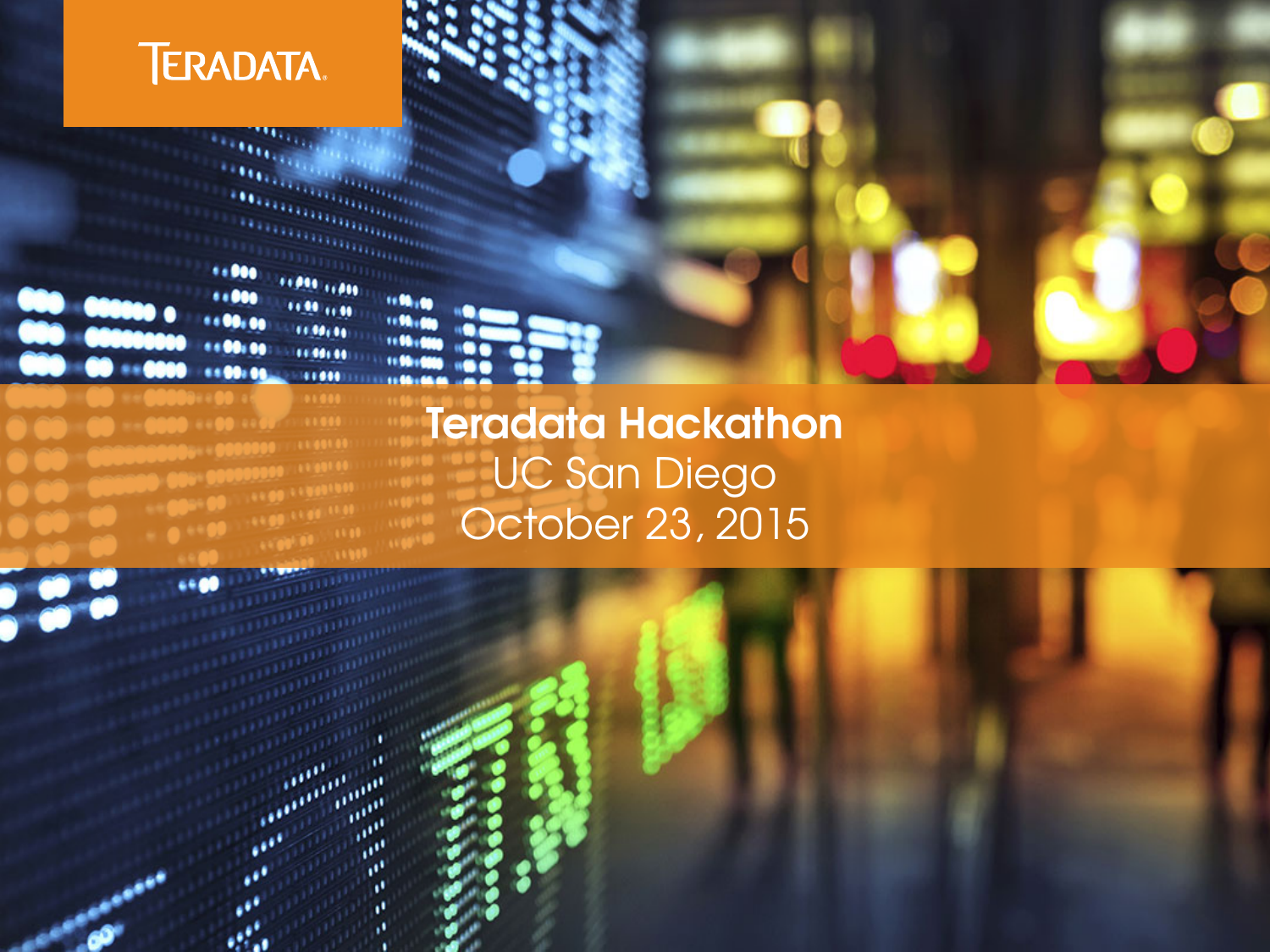

Teradata Hackathon
UC San Diego
October 23, 2015